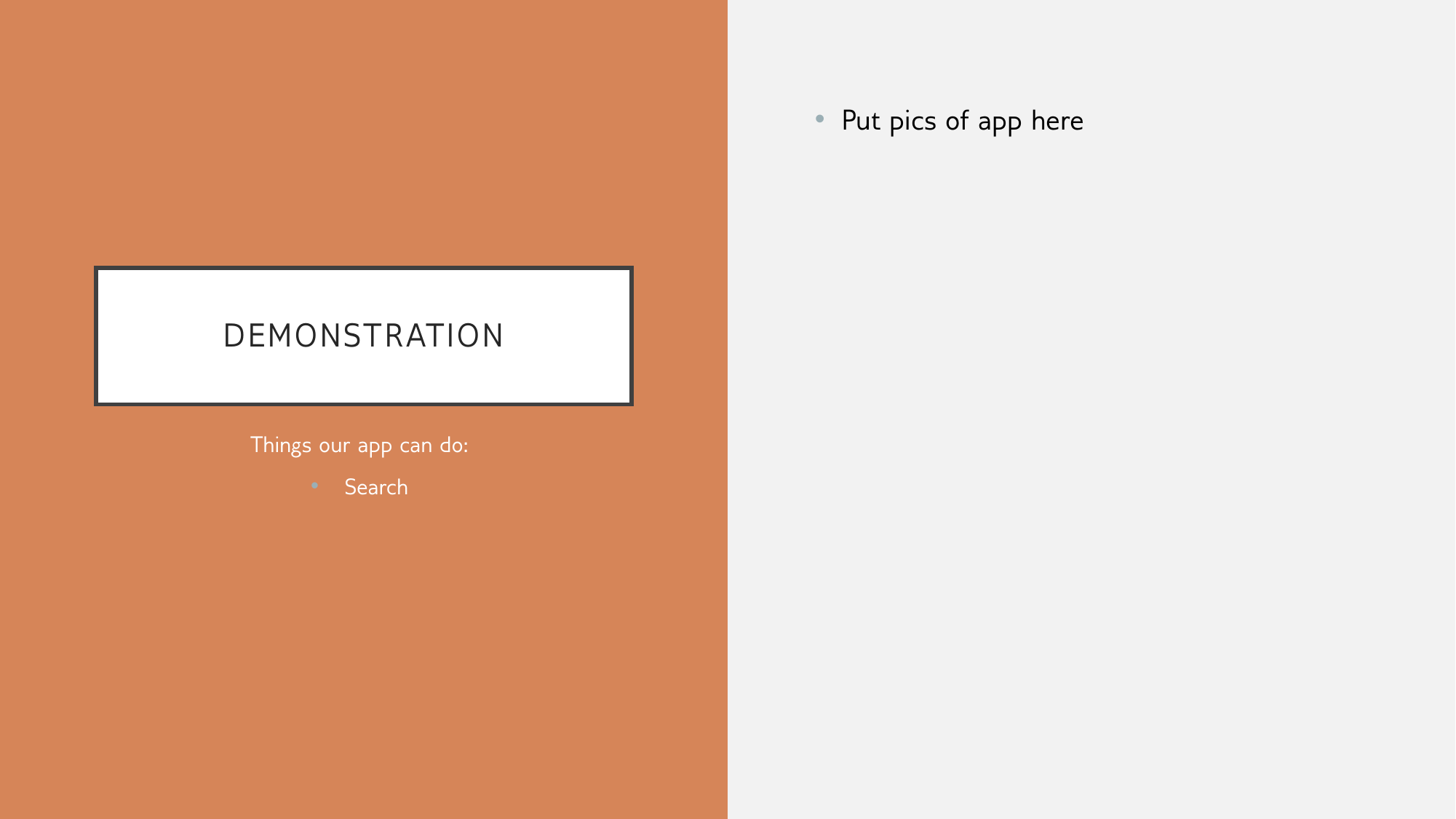

Put pics of app here
# DEMONSTRATION
Things our app can do:
Search